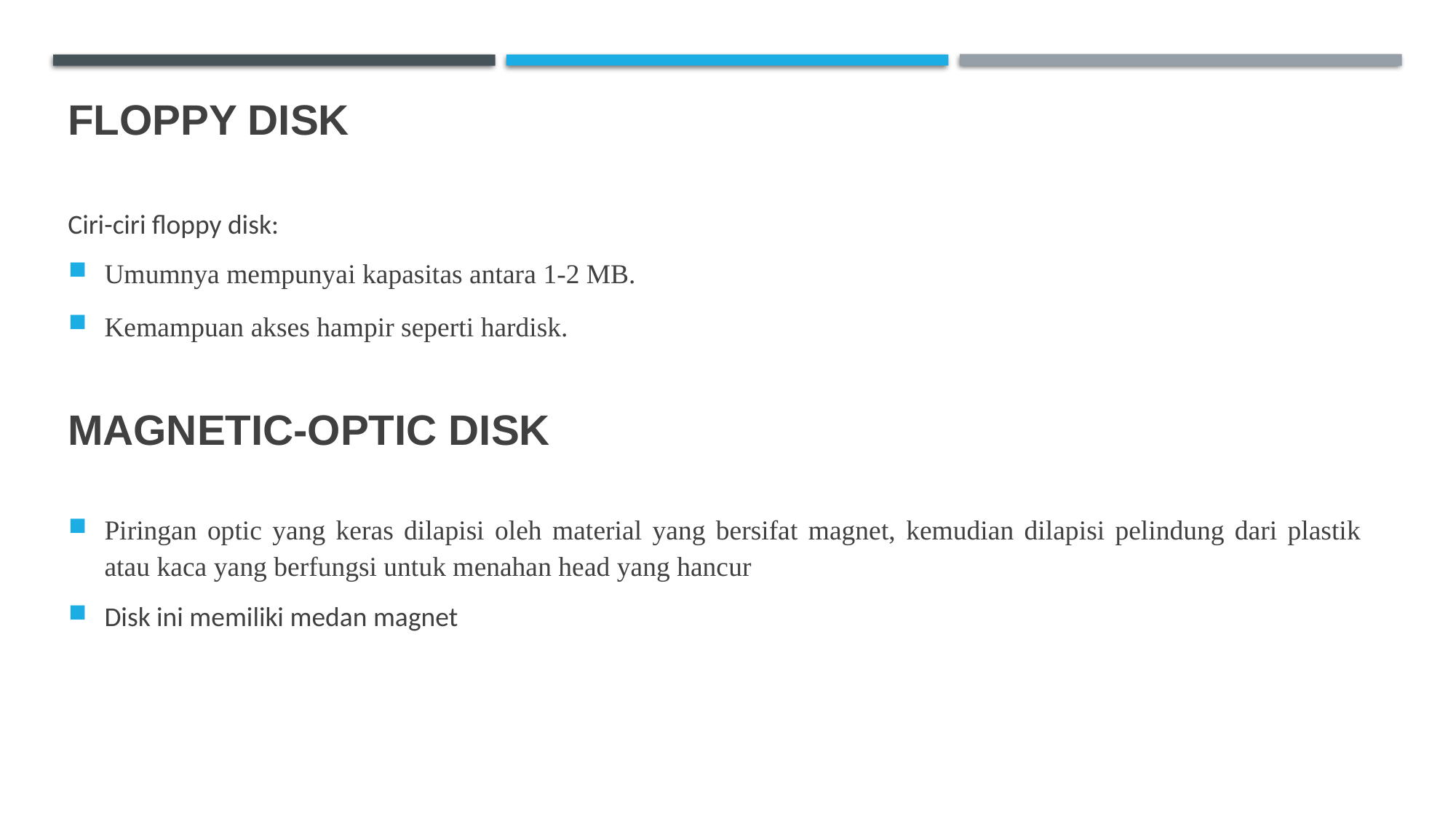

Floppy disk
Ciri-ciri floppy disk:
Umumnya mempunyai kapasitas antara 1-2 MB.
Kemampuan akses hampir seperti hardisk.
Magnetic-optic disk
Piringan optic yang keras dilapisi oleh material yang bersifat magnet, kemudian dilapisi pelindung dari plastik atau kaca yang berfungsi untuk menahan head yang hancur
Disk ini memiliki medan magnet